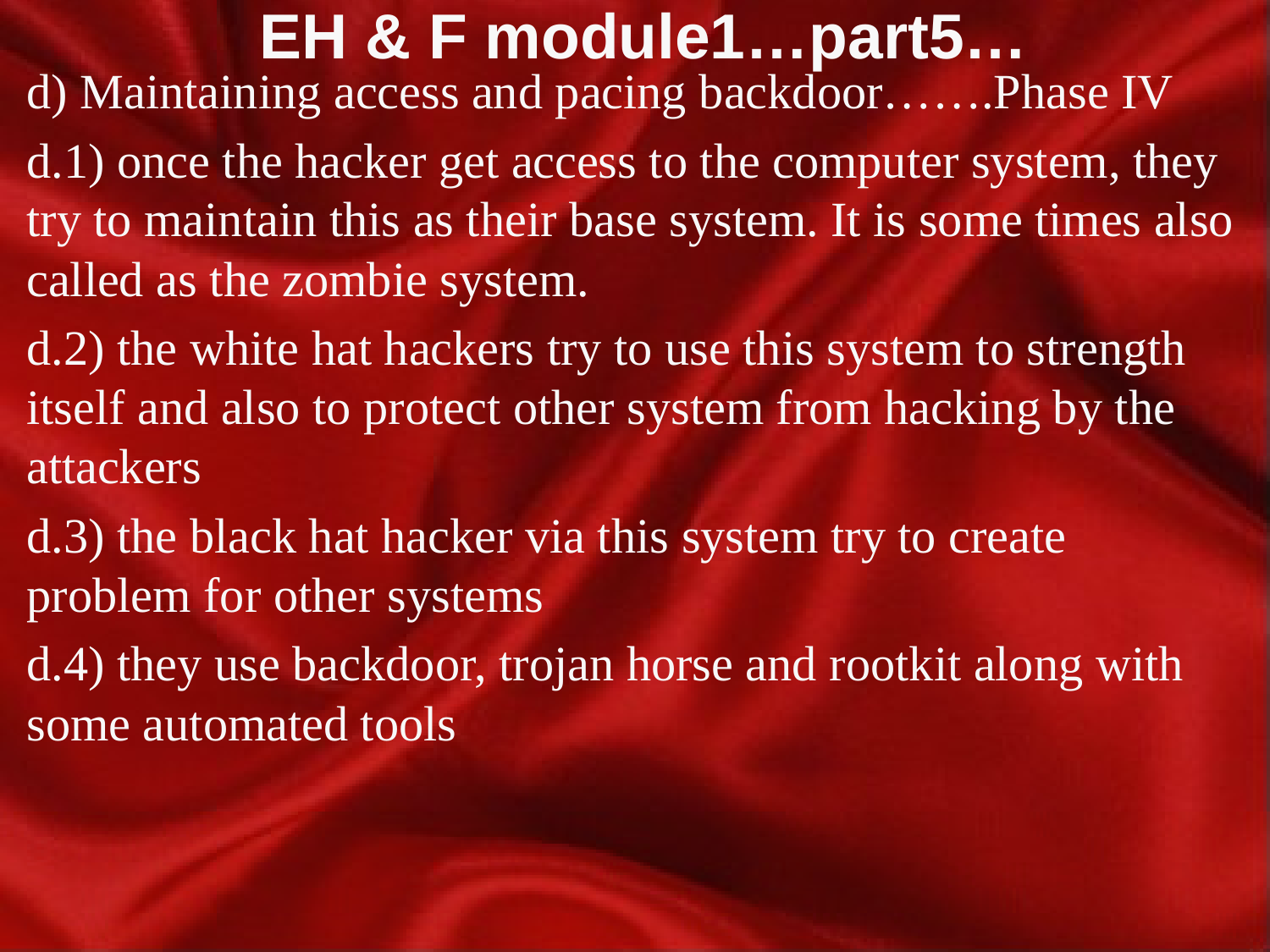

# EH & F module1…part5…
d) Maintaining access and pacing backdoor…….Phase IV
d.1) once the hacker get access to the computer system, they try to maintain this as their base system. It is some times also called as the zombie system.
d.2) the white hat hackers try to use this system to strength itself and also to protect other system from hacking by the attackers
d.3) the black hat hacker via this system try to create problem for other systems
d.4) they use backdoor, trojan horse and rootkit along with some automated tools